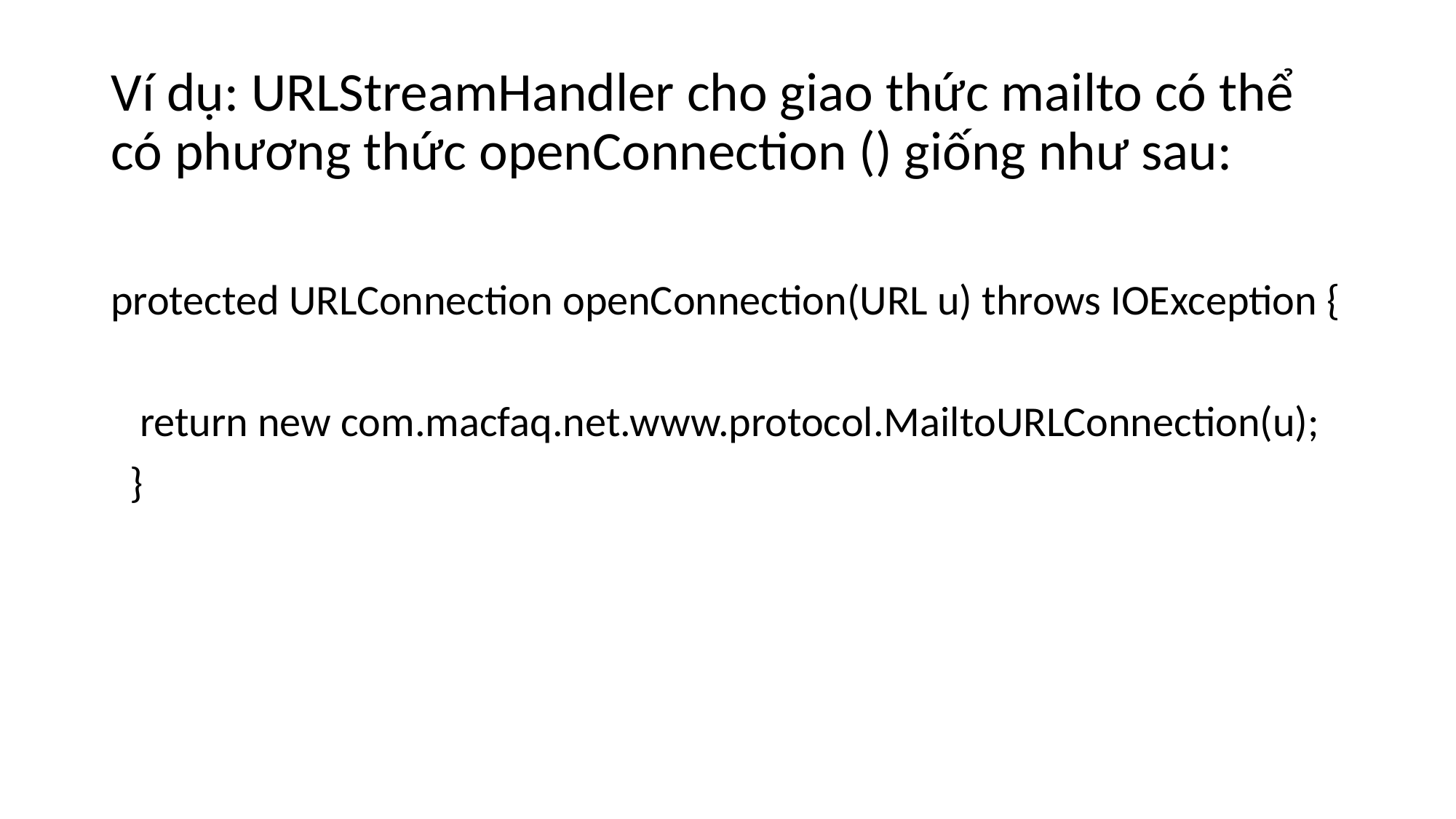

# Ví dụ: URLStreamHandler cho giao thức mailto có thể có phương thức openConnection () giống như sau:
protected URLConnection openConnection(URL u) throws IOException {

   return new com.macfaq.net.www.protocol.MailtoURLConnection(u);
  }